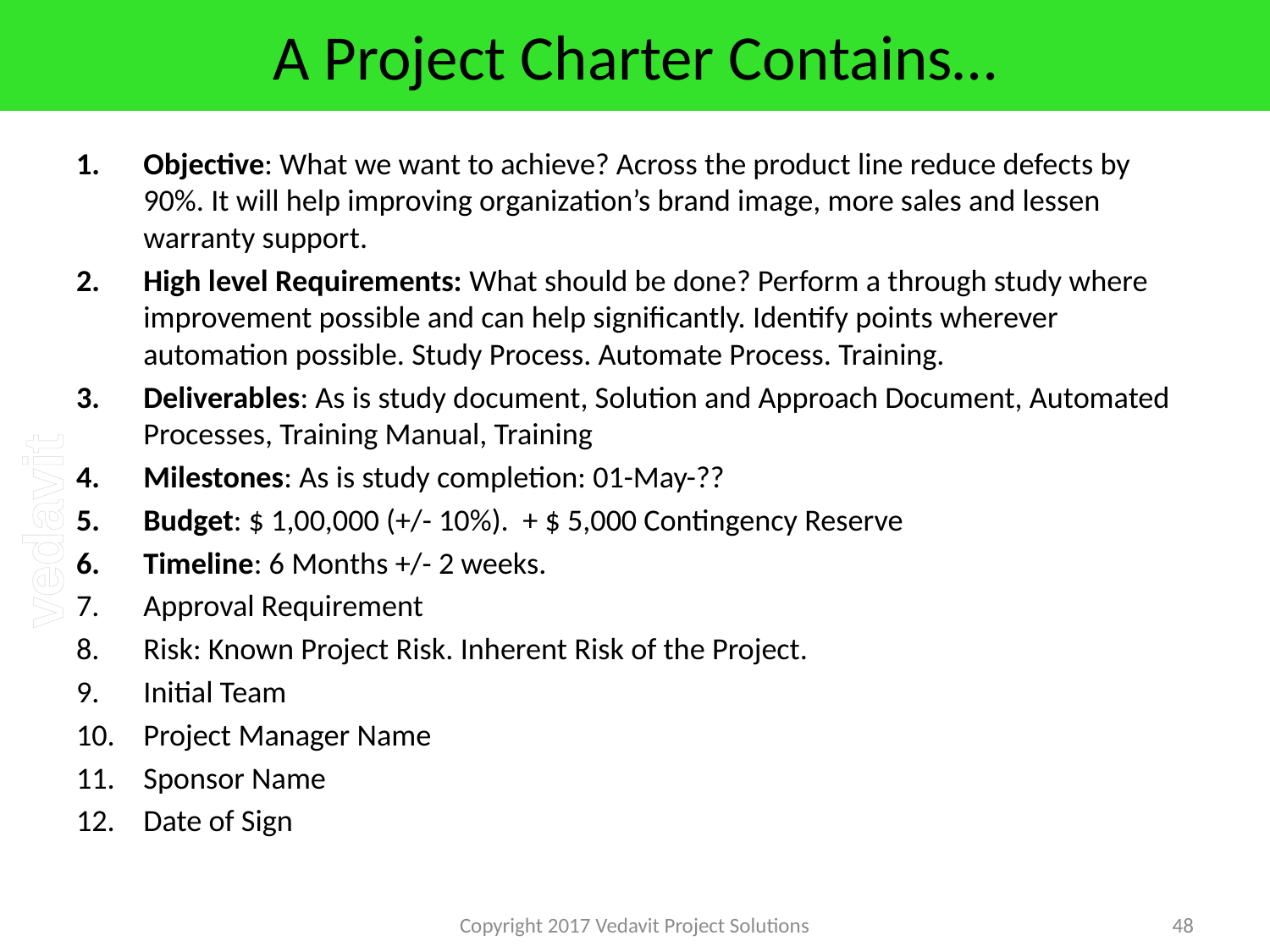

# A Project Charter Contains…
Objective: What we want to achieve? Across the product line reduce defects by 90%. It will help improving organization’s brand image, more sales and lessen warranty support.
High level Requirements: What should be done? Perform a through study where improvement possible and can help significantly. Identify points wherever automation possible. Study Process. Automate Process. Training.
Deliverables: As is study document, Solution and Approach Document, Automated Processes, Training Manual, Training
Milestones: As is study completion: 01-May-??
Budget: $ 1,00,000 (+/- 10%).  + $ 5,000 Contingency Reserve
Timeline: 6 Months +/- 2 weeks.
Approval Requirement
Risk: Known Project Risk. Inherent Risk of the Project.
Initial Team
Project Manager Name
Sponsor Name
Date of Sign

Copyright 2017 Vedavit Project Solutions
48